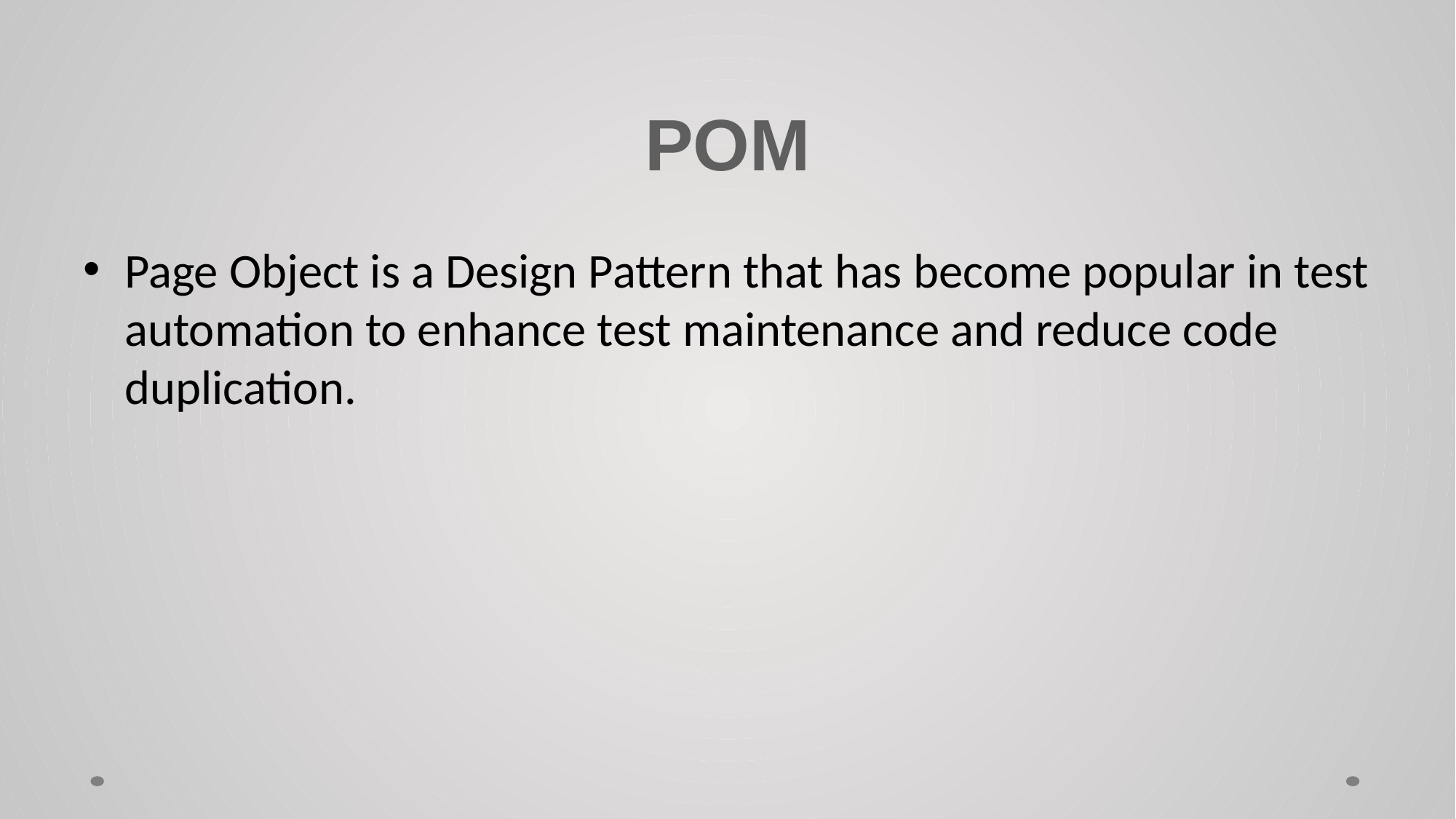

# POM
Page Object is a Design Pattern that has become popular in test automation to enhance test maintenance and reduce code duplication.